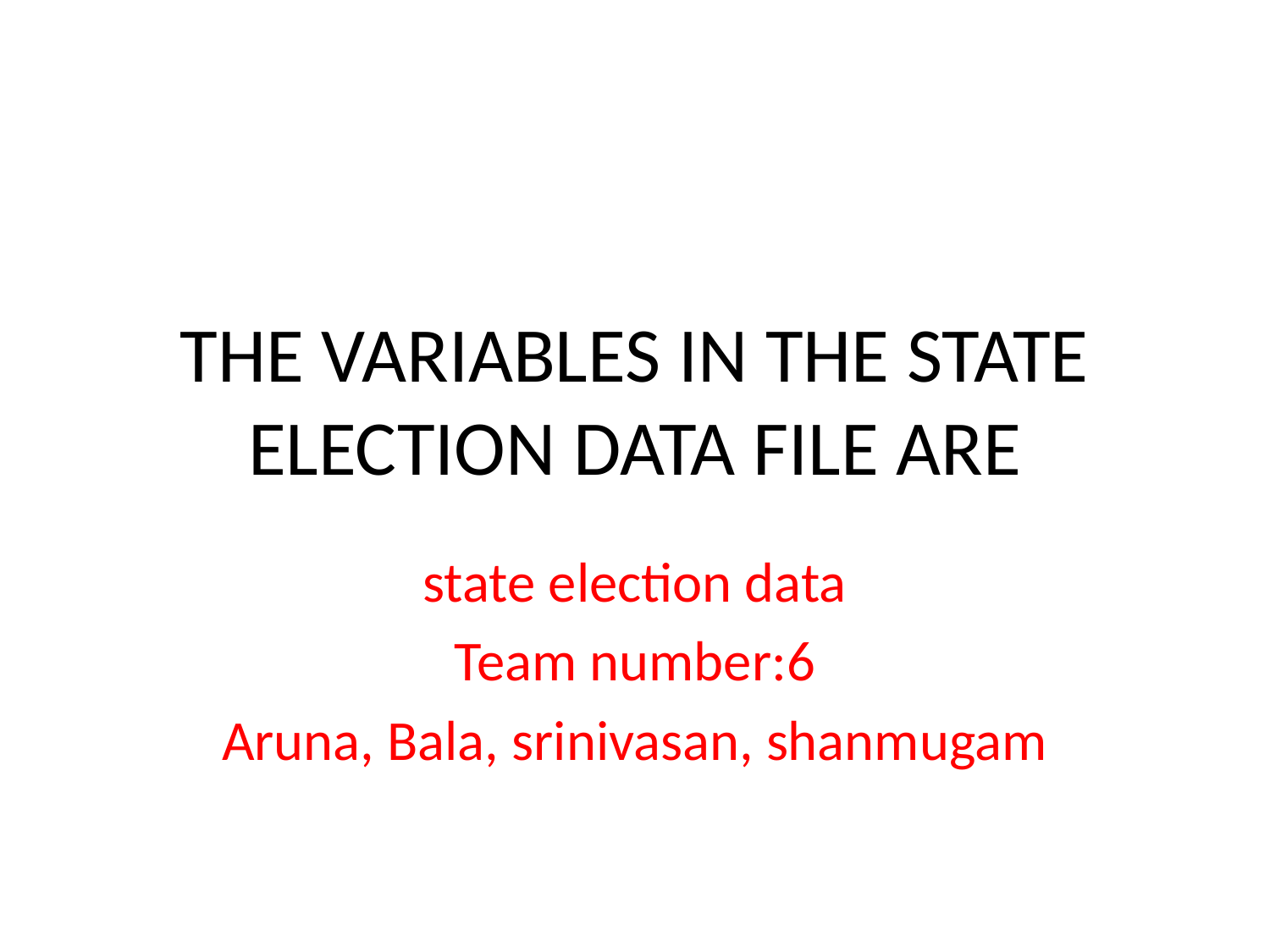

# THE VARIABLES IN THE STATE ELECTION DATA FILE ARE
state election data
Team number:6
Aruna, Bala, srinivasan, shanmugam